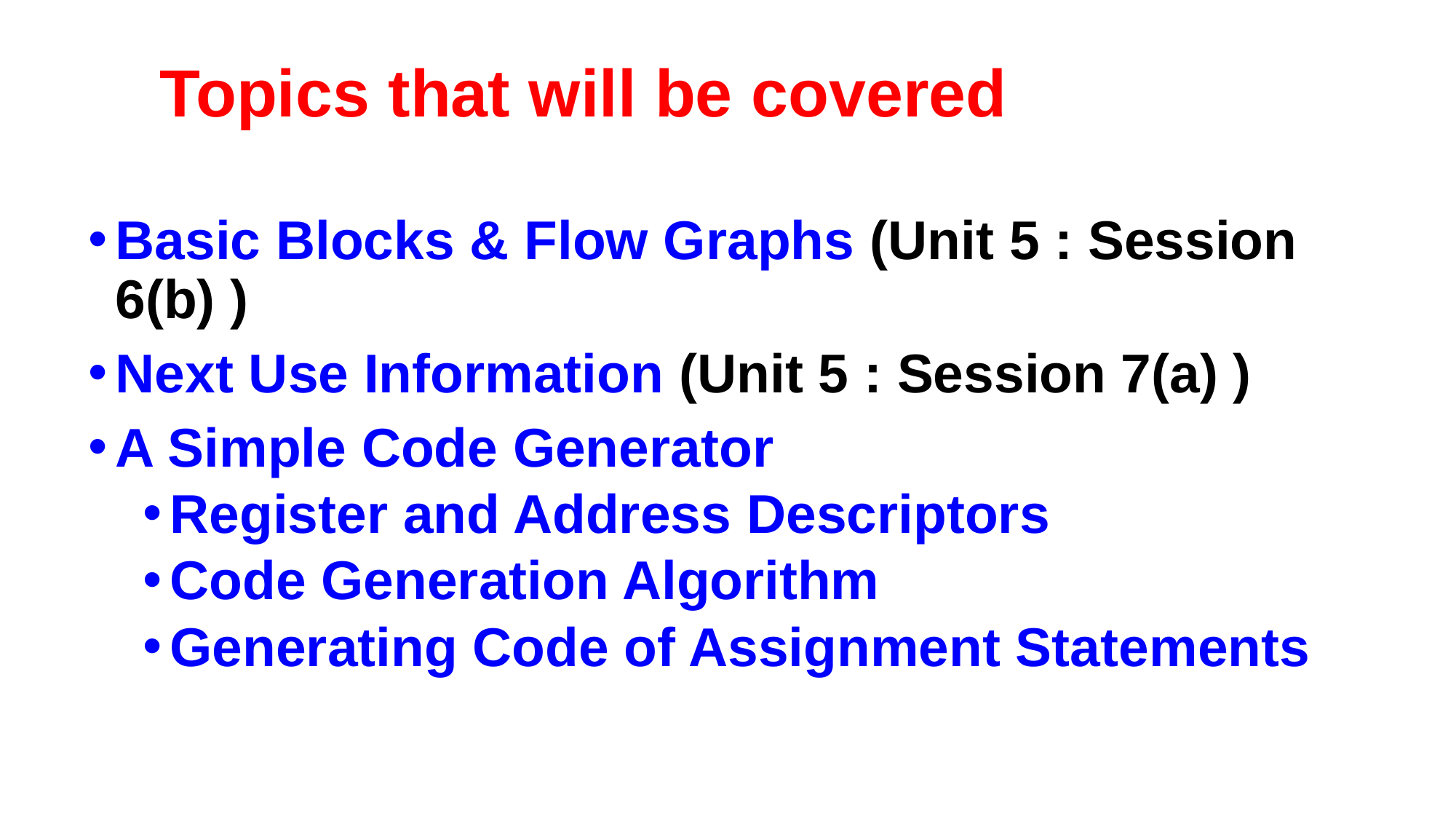

# Topics that will be covered
Basic Blocks & Flow Graphs (Unit 5 : Session 6(b) )
Next Use Information (Unit 5 : Session 7(a) )
A Simple Code Generator
Register and Address Descriptors
Code Generation Algorithm
Generating Code of Assignment Statements